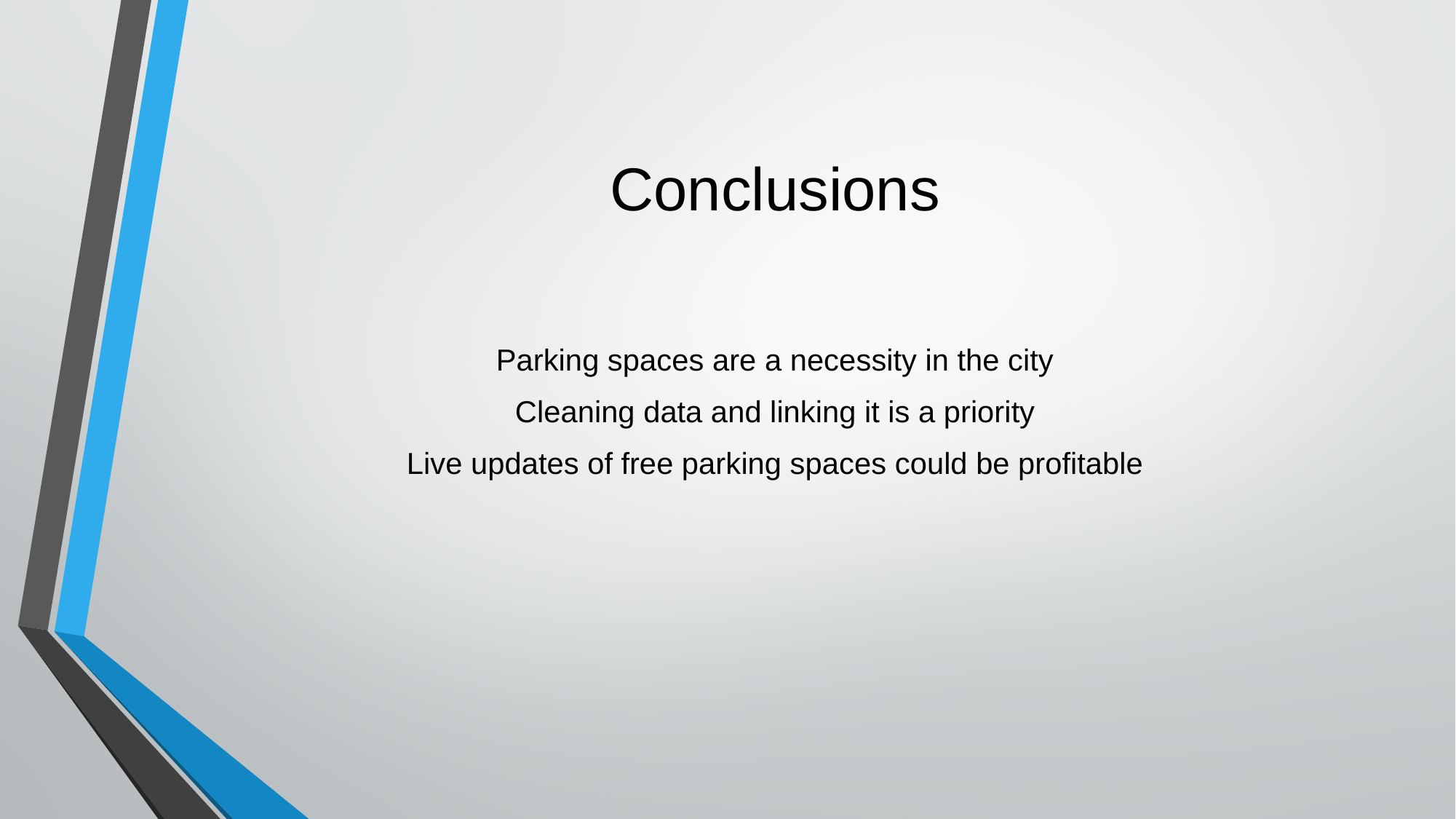

# Conclusions
Parking spaces are a necessity in the city
Cleaning data and linking it is a priority
Live updates of free parking spaces could be profitable